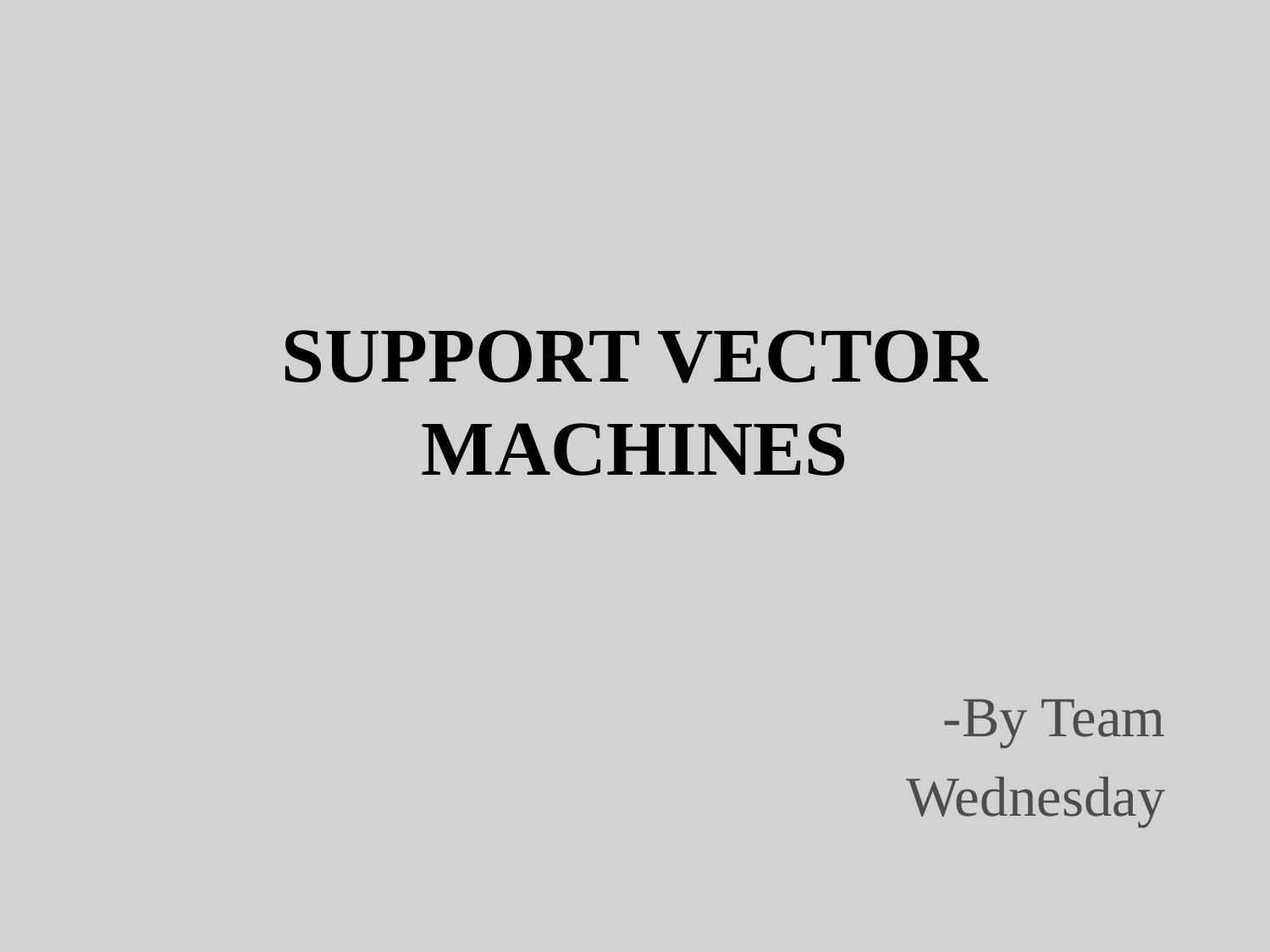

# SUPPORT VECTOR MACHINES

 -By Team
Wednesday